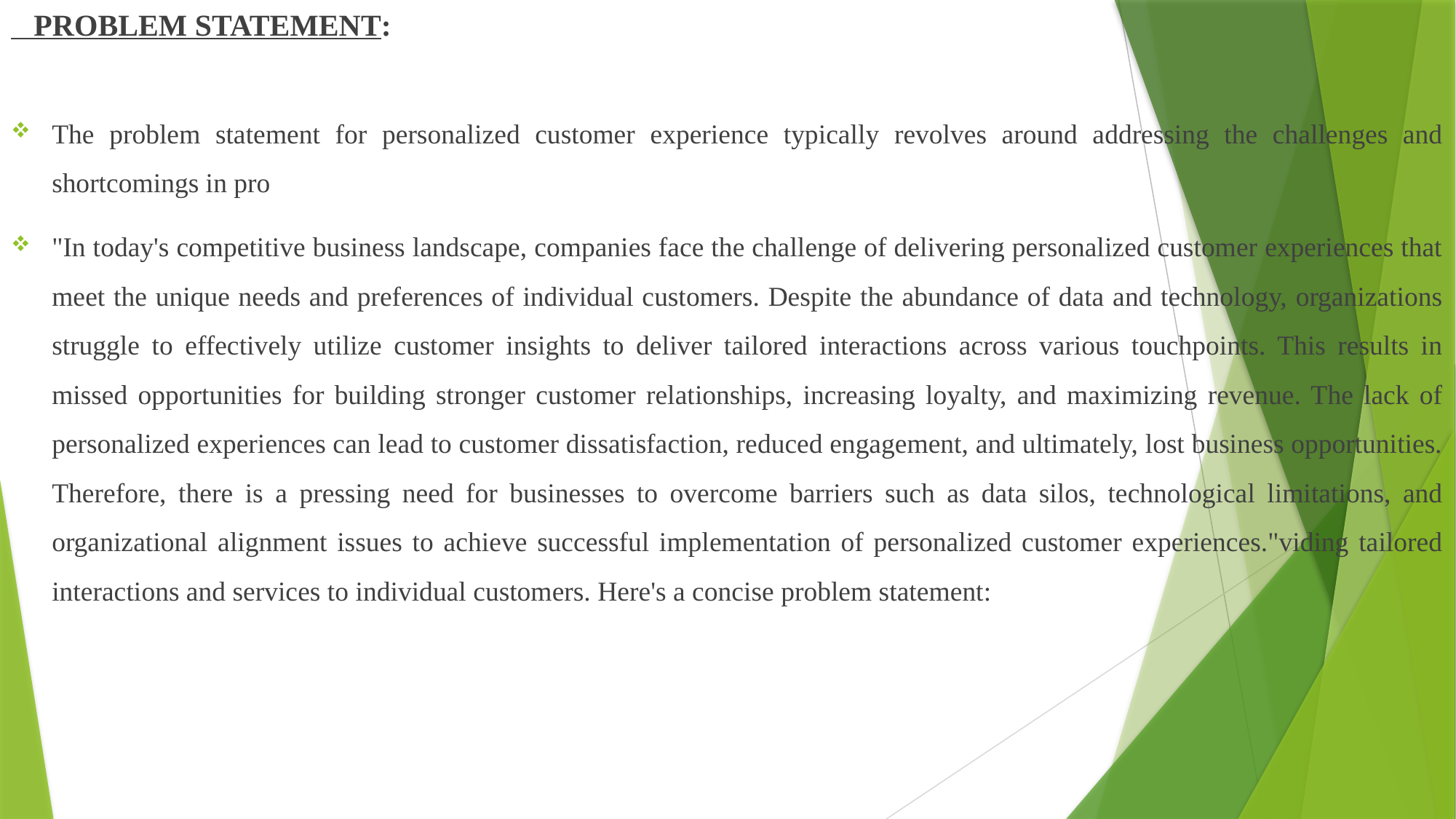

# PROBLEM STATEMENT:
The problem statement for personalized customer experience typically revolves around addressing the challenges and shortcomings in pro
"In today's competitive business landscape, companies face the challenge of delivering personalized customer experiences that meet the unique needs and preferences of individual customers. Despite the abundance of data and technology, organizations struggle to effectively utilize customer insights to deliver tailored interactions across various touchpoints. This results in missed opportunities for building stronger customer relationships, increasing loyalty, and maximizing revenue. The lack of personalized experiences can lead to customer dissatisfaction, reduced engagement, and ultimately, lost business opportunities. Therefore, there is a pressing need for businesses to overcome barriers such as data silos, technological limitations, and organizational alignment issues to achieve successful implementation of personalized customer experiences."viding tailored interactions and services to individual customers. Here's a concise problem statement: